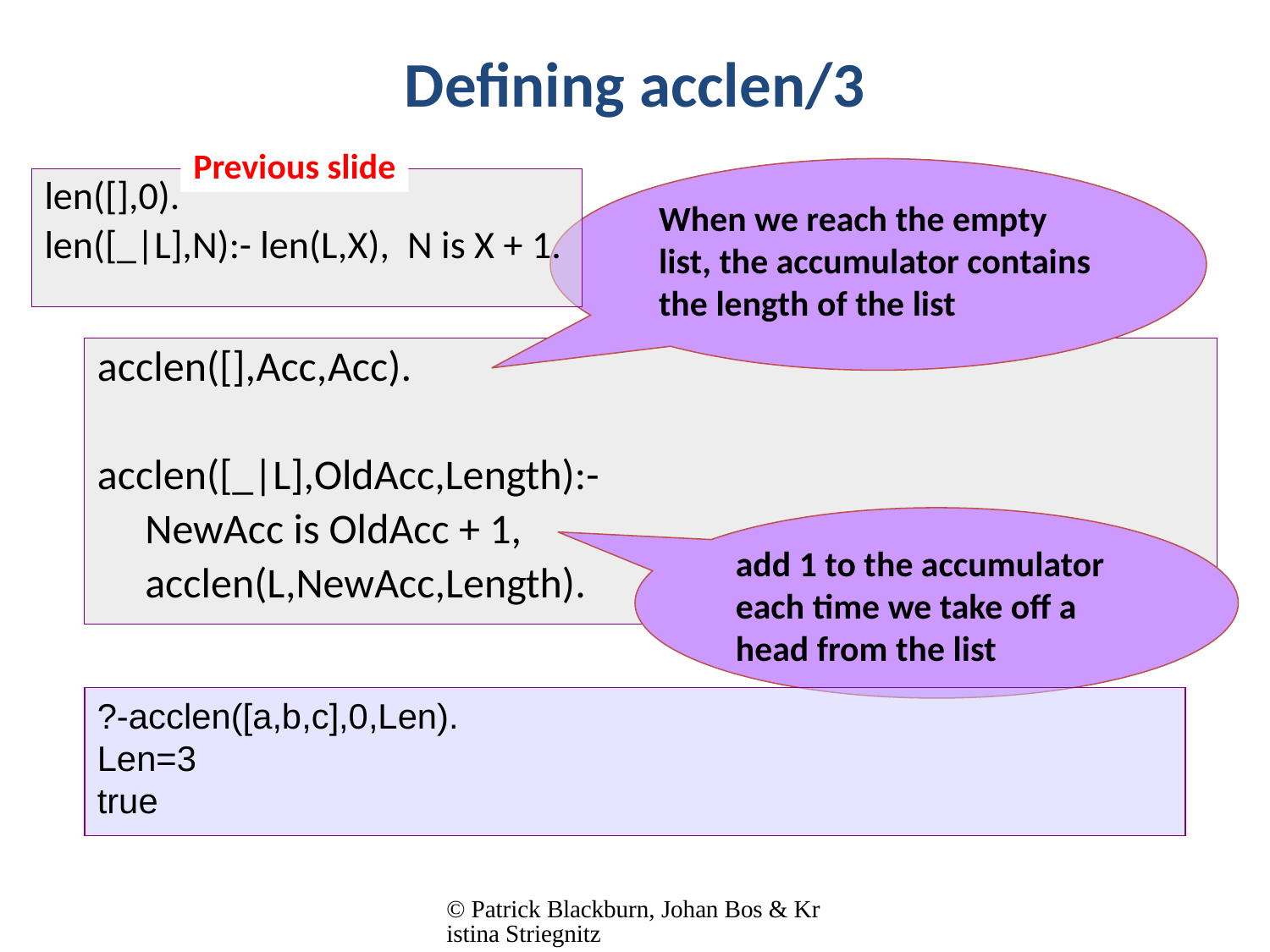

# Defining acclen/3
Previous slide
len([],0).
len([_|L],N):- len(L,X),  N is X + 1.
When we reach the empty list, the accumulator contains the length of the list
acclen([],Acc,Acc).

acclen([_|L],OldAcc,Length):-
	NewAcc is OldAcc + 1,
     acclen(L,NewAcc,Length).
add 1 to the accumulator each time we take off a head from the list
?-acclen([a,b,c],0,Len).
Len=3
true
© Patrick Blackburn, Johan Bos & Kristina Striegnitz